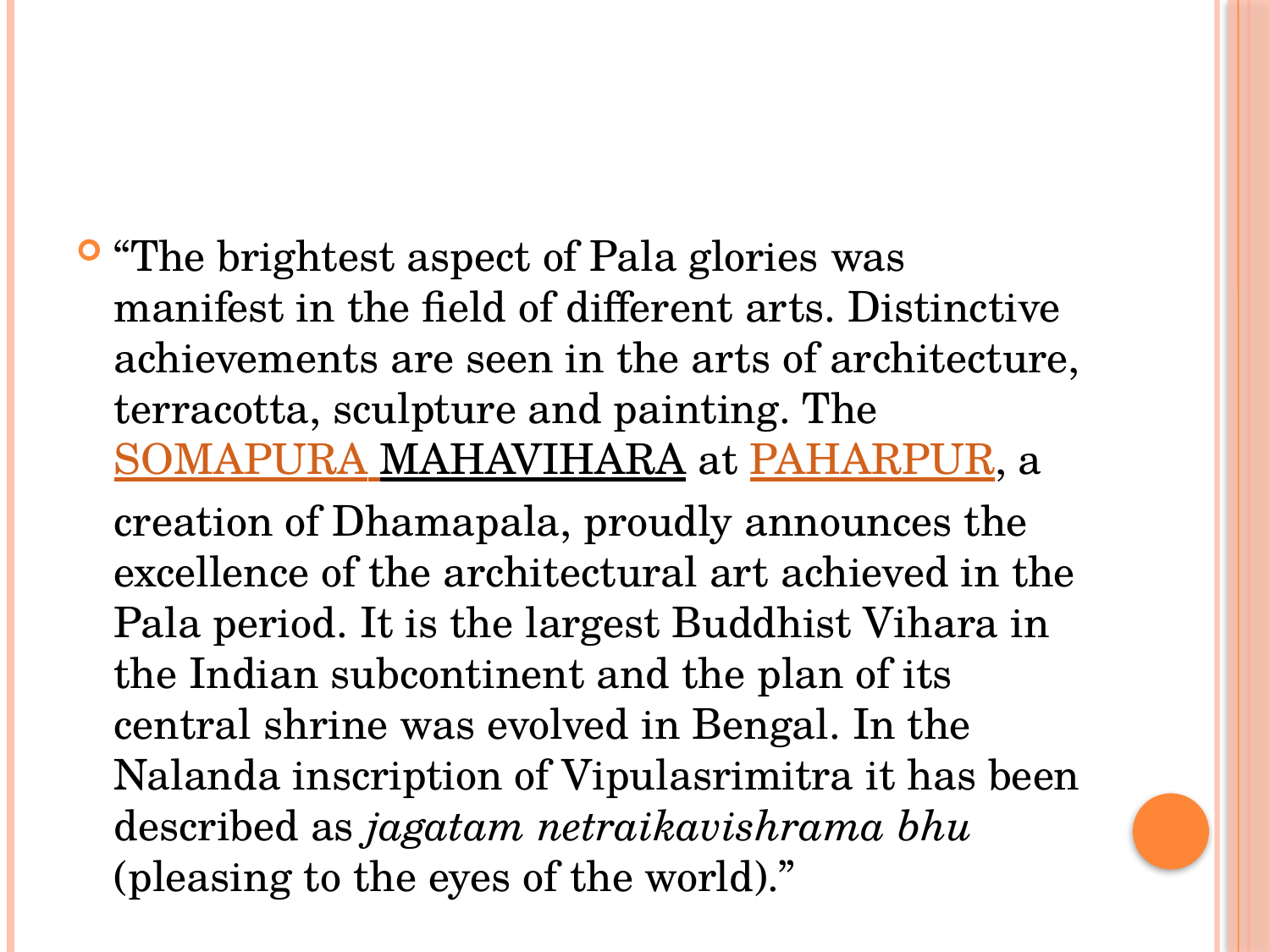

#
“The brightest aspect of Pala glories was manifest in the field of different arts. Distinctive achievements are seen in the arts of architecture, terracotta, sculpture and painting. The somapura mahavihara at paharpur, a creation of Dhamapala, proudly announces the excellence of the architectural art achieved in the Pala period. It is the largest Buddhist Vihara in the Indian subcontinent and the plan of its central shrine was evolved in Bengal. In the Nalanda inscription of Vipulasrimitra it has been described as jagatam netraikavishrama bhu (pleasing to the eyes of the world).”